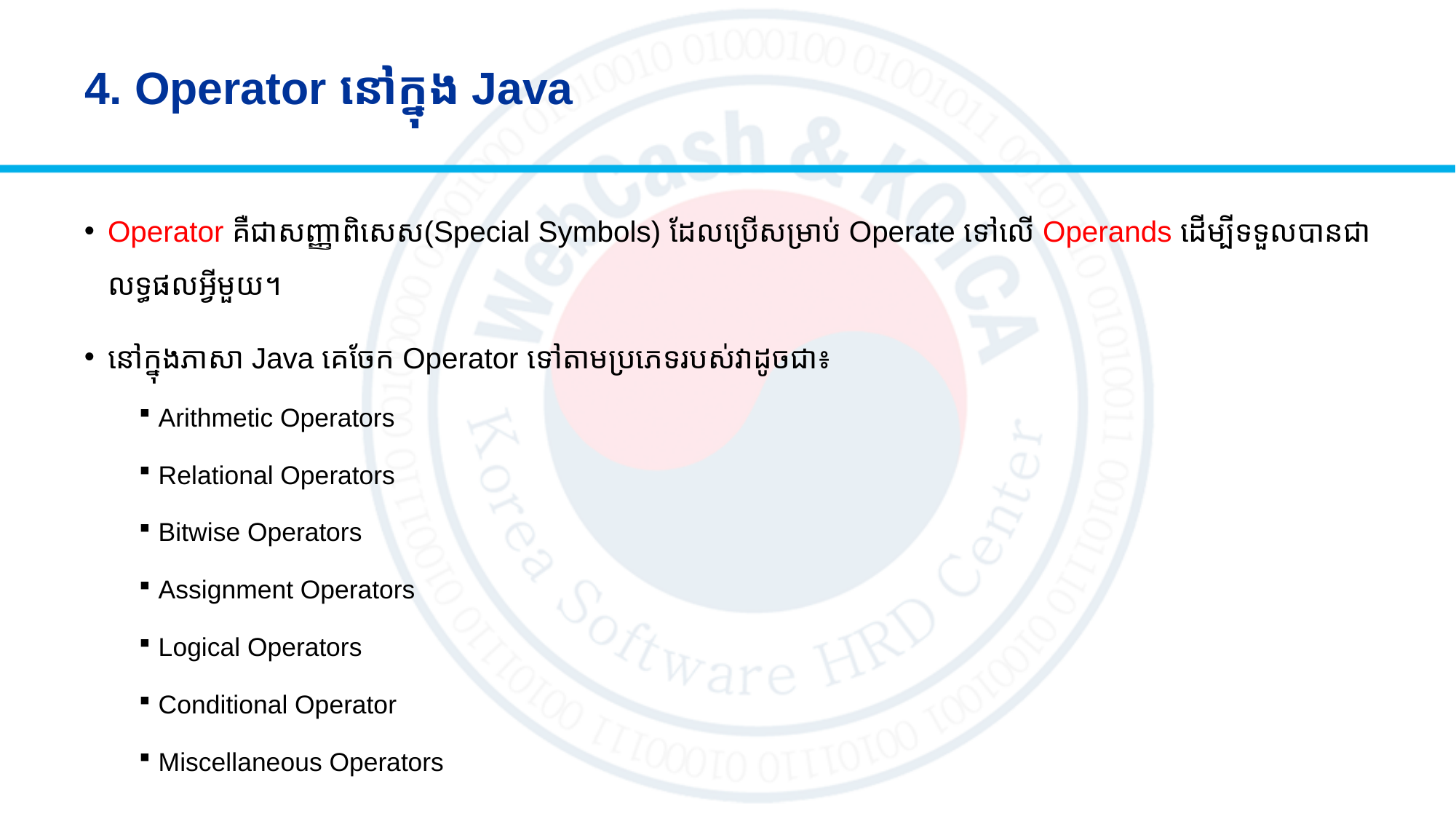

# 4. Operator នៅក្នុង Java
Operator គឺជាសញ្ញាពិសេស(Special Symbols) ដែលប្រើសម្រាប់ Operate ទៅលើ Operands ដើម្បីទទួលបានជាលទ្ធផលអ្វីមួយ។
នៅក្នុងភាសា Java គេចែក Operator ទៅតាមប្រភេទរបស់វាដូចជា៖
Arithmetic Operators
Relational Operators
Bitwise Operators
Assignment Operators
Logical Operators
Conditional Operator
Miscellaneous Operators